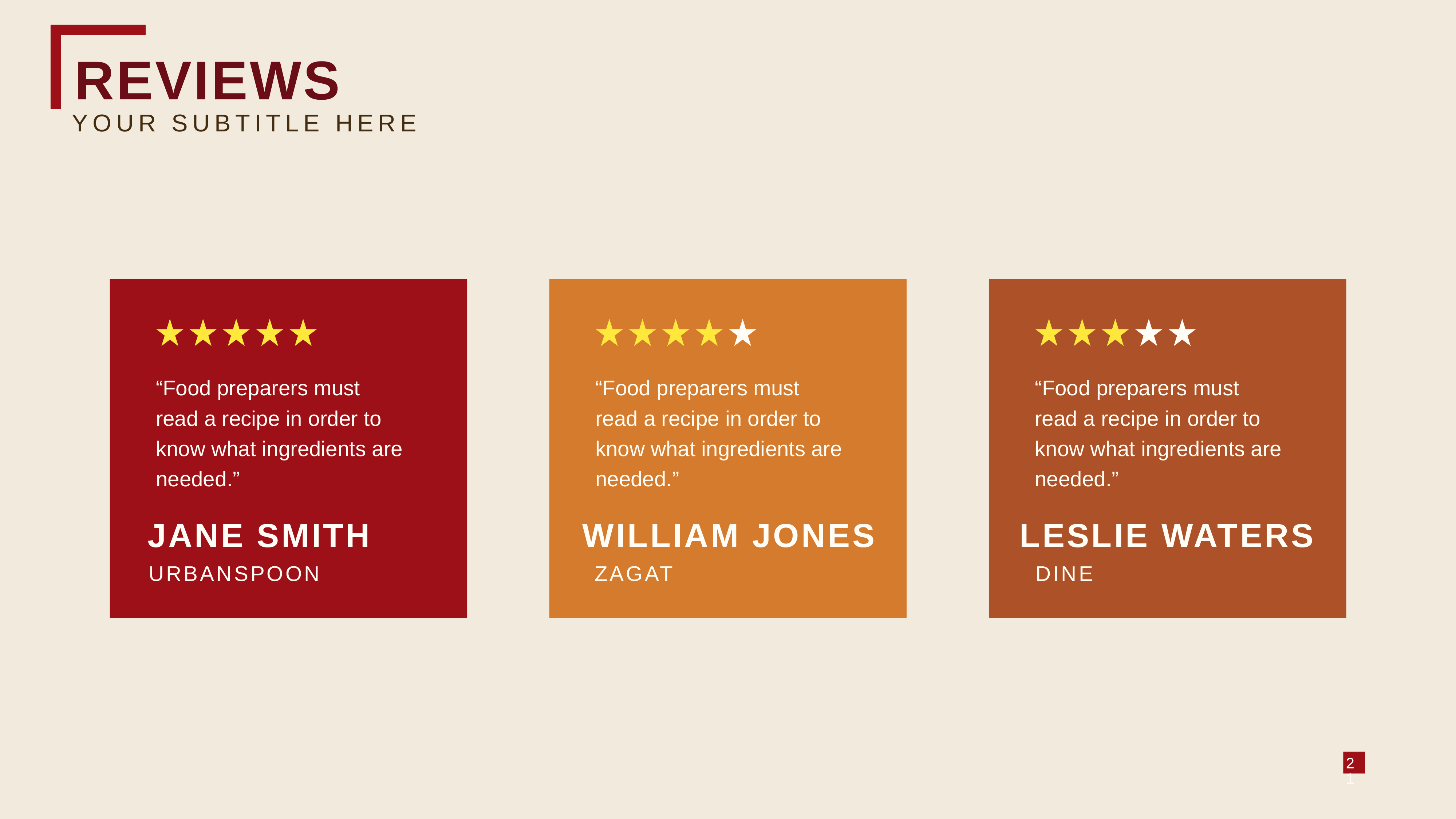

REVIEWS
YOUR SUBTITLE HERE

“Food preparers must read a recipe in order to know what ingredients are needed.”
“Food preparers must read a recipe in order to know what ingredients are needed.”
“Food preparers must read a recipe in order to know what ingredients are needed.”
JANE SMITH
WILLIAM JONES
LESLIE WATERS
URBANSPOON
ZAGAT
DINE